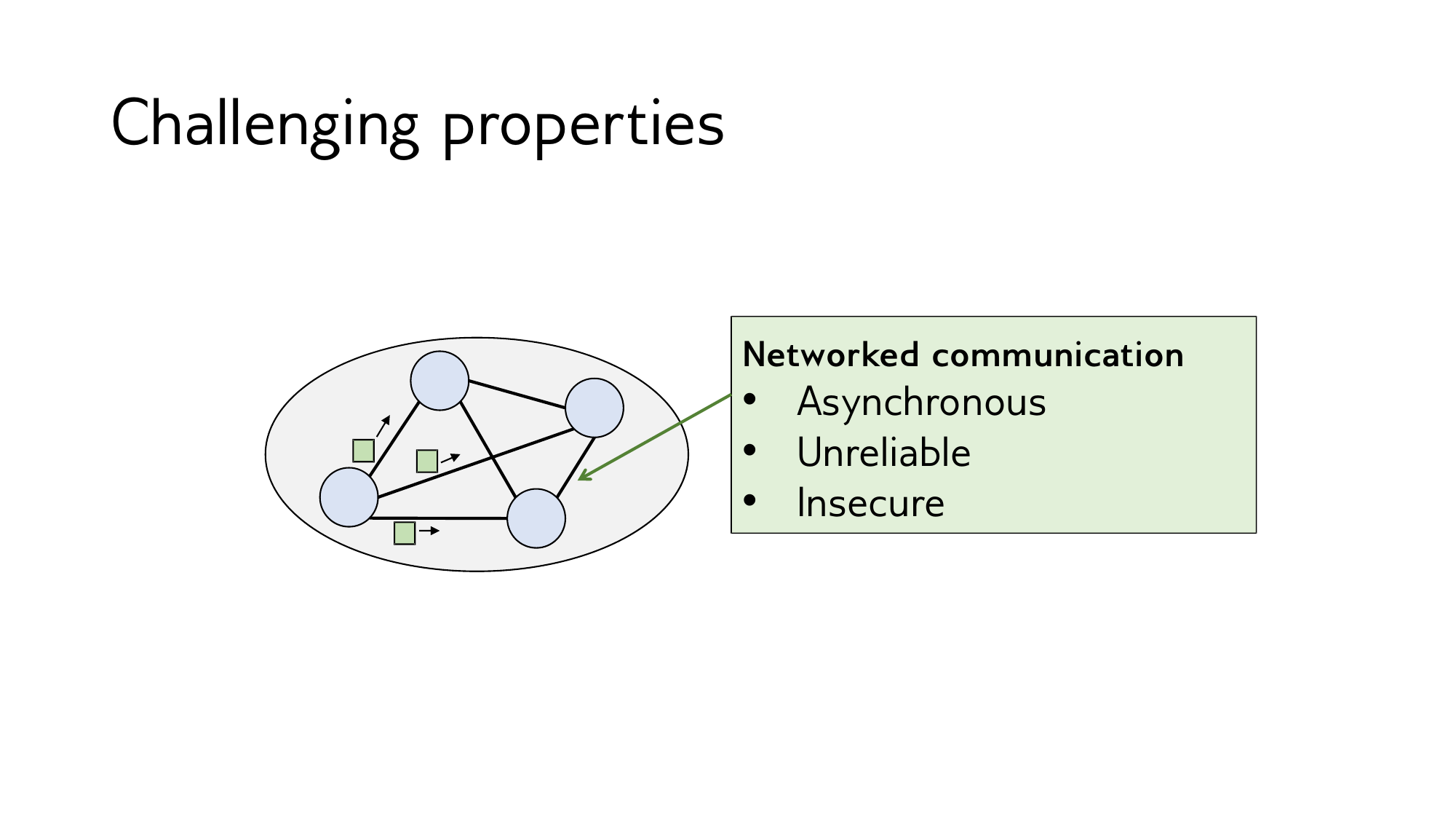

# Challenging properties

Networked communication
Asynchronous
Unreliable
Insecure